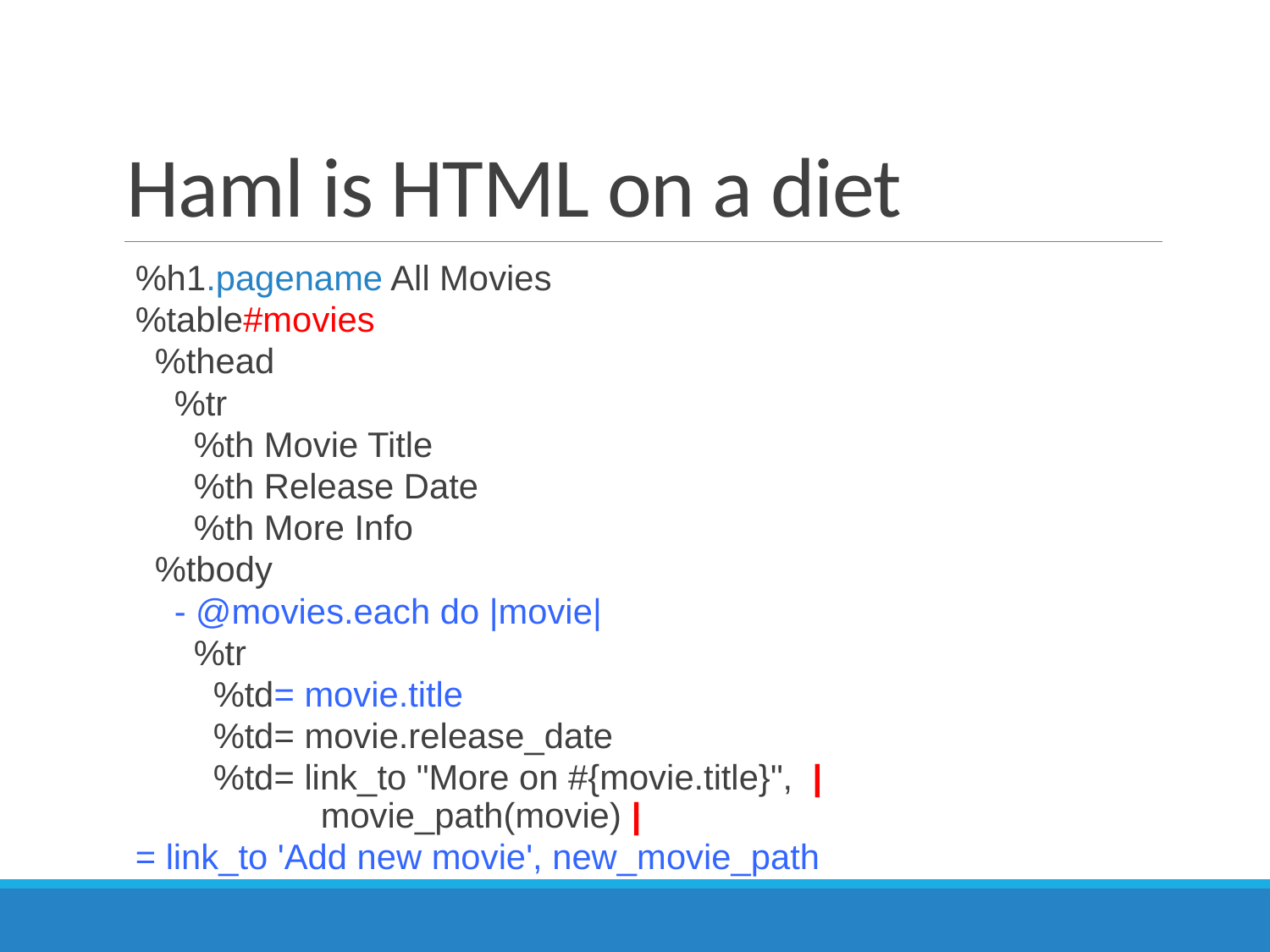

# Haml is HTML on a diet
%h1.pagename All Movies
%table#movies
  %thead
    %tr
      %th Movie Title
      %th Release Date
      %th More Info
  %tbody
    - @movies.each do |movie|
      %tr
        %td= movie.title
        %td= movie.release_date
        %td= link_to "More on #{movie.title}",  |
	      movie_path(movie) |
= link_to 'Add new movie', new_movie_path